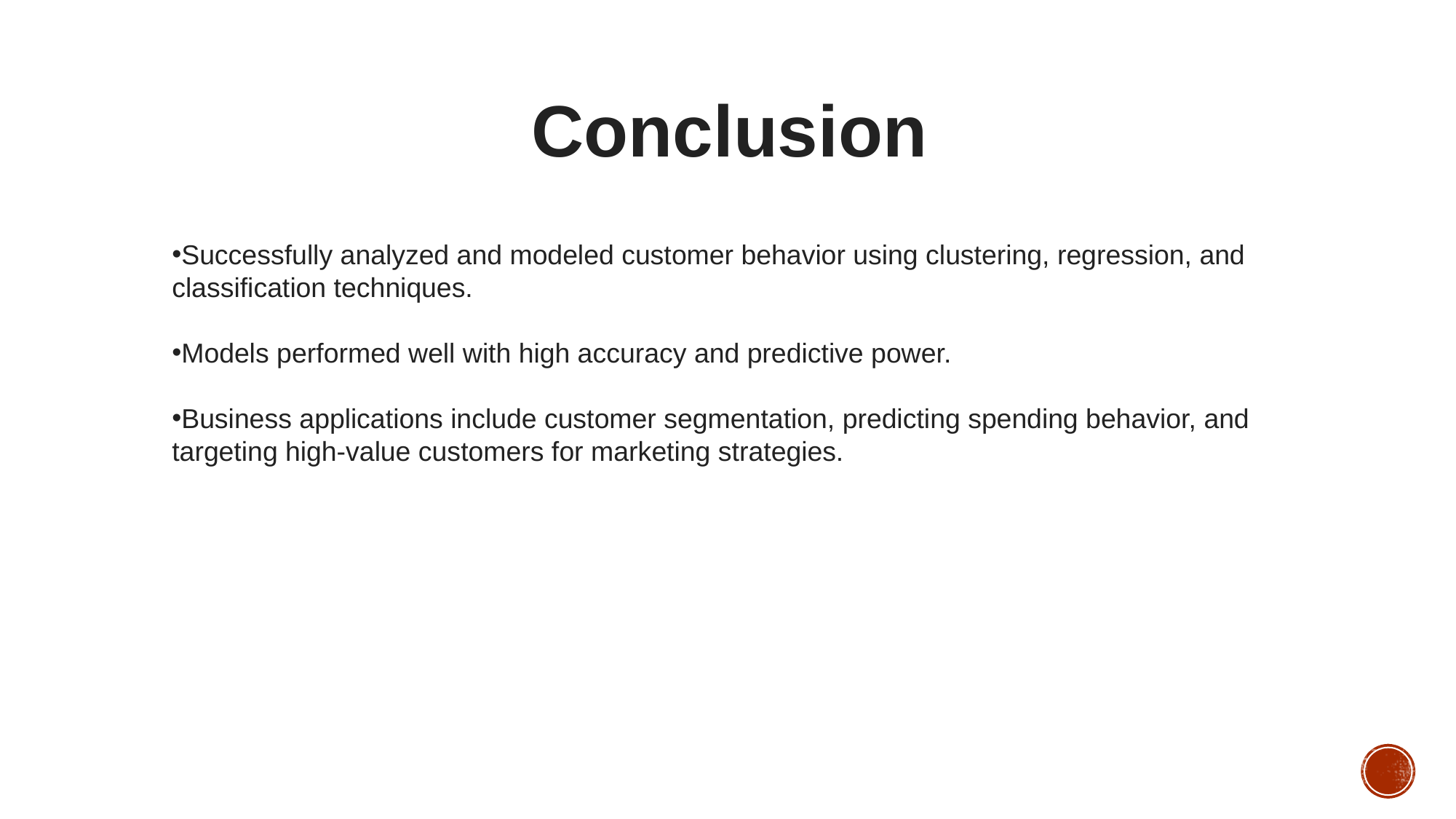

Conclusion

Successfully analyzed and modeled customer behavior using clustering, regression, and classification techniques.

Models performed well with high accuracy and predictive power.

Business applications include customer segmentation, predicting spending behavior, and targeting high-value customers for marketing strategies.